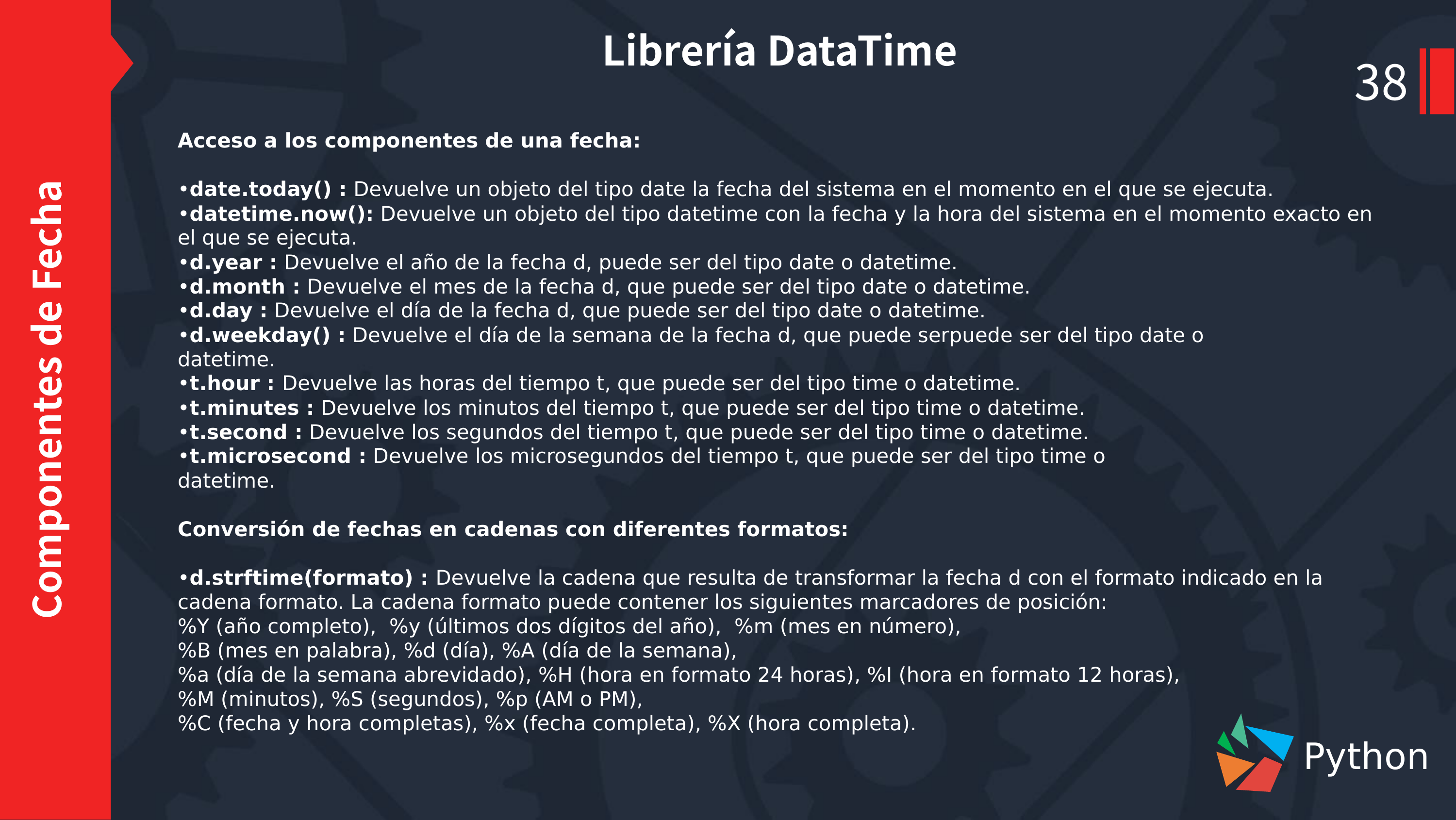

Librería DataTime
Componentes de Fecha
38

Acceso a los componentes de una fecha:

•date.today() : Devuelve un objeto del tipo date la fecha del sistema en el momento en el que se ejecuta.
•datetime.now(): Devuelve un objeto del tipo datetime con la fecha y la hora del sistema en el momento exacto en el que se ejecuta.
•d.year : Devuelve el año de la fecha d, puede ser del tipo date o datetime.
•d.month : Devuelve el mes de la fecha d, que puede ser del tipo date o datetime.
•d.day : Devuelve el día de la fecha d, que puede ser del tipo date o datetime.
•d.weekday() : Devuelve el día de la semana de la fecha d, que puede serpuede ser del tipo date o
datetime.
•t.hour : Devuelve las horas del tiempo t, que puede ser del tipo time o datetime.
•t.minutes : Devuelve los minutos del tiempo t, que puede ser del tipo time o datetime.
•t.second : Devuelve los segundos del tiempo t, que puede ser del tipo time o datetime.
•t.microsecond : Devuelve los microsegundos del tiempo t, que puede ser del tipo time o
datetime.

Conversión de fechas en cadenas con diferentes formatos:

•d.strftime(formato) : Devuelve la cadena que resulta de transformar la fecha d con el formato indicado en la cadena formato. La cadena formato puede contener los siguientes marcadores de posición:
%Y (año completo),  %y (últimos dos dígitos del año),  %m (mes en número),
%B (mes en palabra), %d (día), %A (día de la semana),
%a (día de la semana abrevidado), %H (hora en formato 24 horas), %I (hora en formato 12 horas),
%M (minutos), %S (segundos), %p (AM o PM),
%C (fecha y hora completas), %x (fecha completa), %X (hora completa).

Python